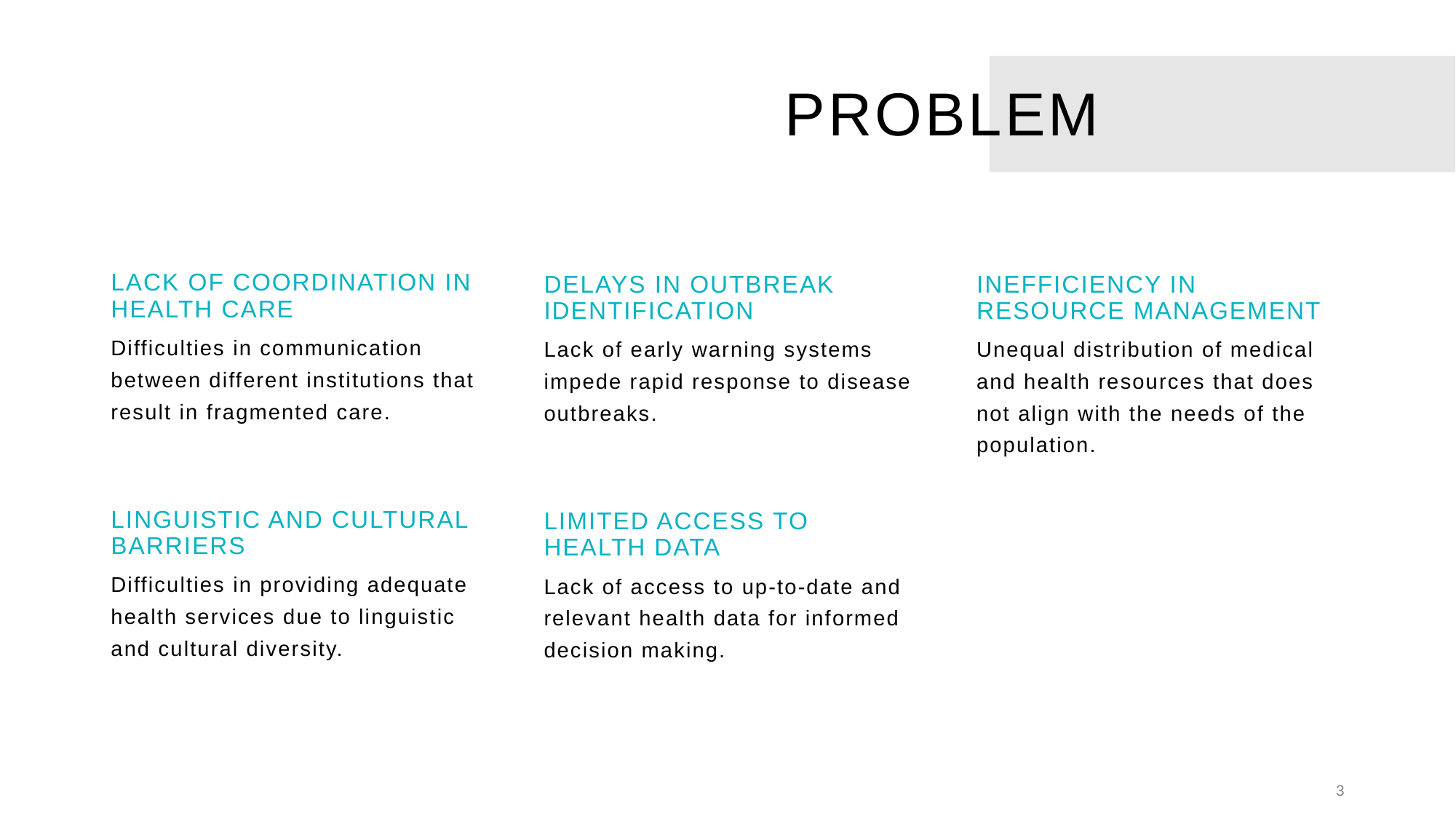

# Problem
Lack of coordination in health care
Delays in outbreak identification
Inefficiency in resource management
Difficulties in communication between different institutions that result in fragmented care.
Lack of early warning systems impede rapid response to disease outbreaks.
Unequal distribution of medical and health resources that does not align with the needs of the population.
Linguistic and cultural barriers
Limited access to health data
Difficulties in providing adequate health services due to linguistic and cultural diversity.
Lack of access to up-to-date and relevant health data for informed decision making.
3